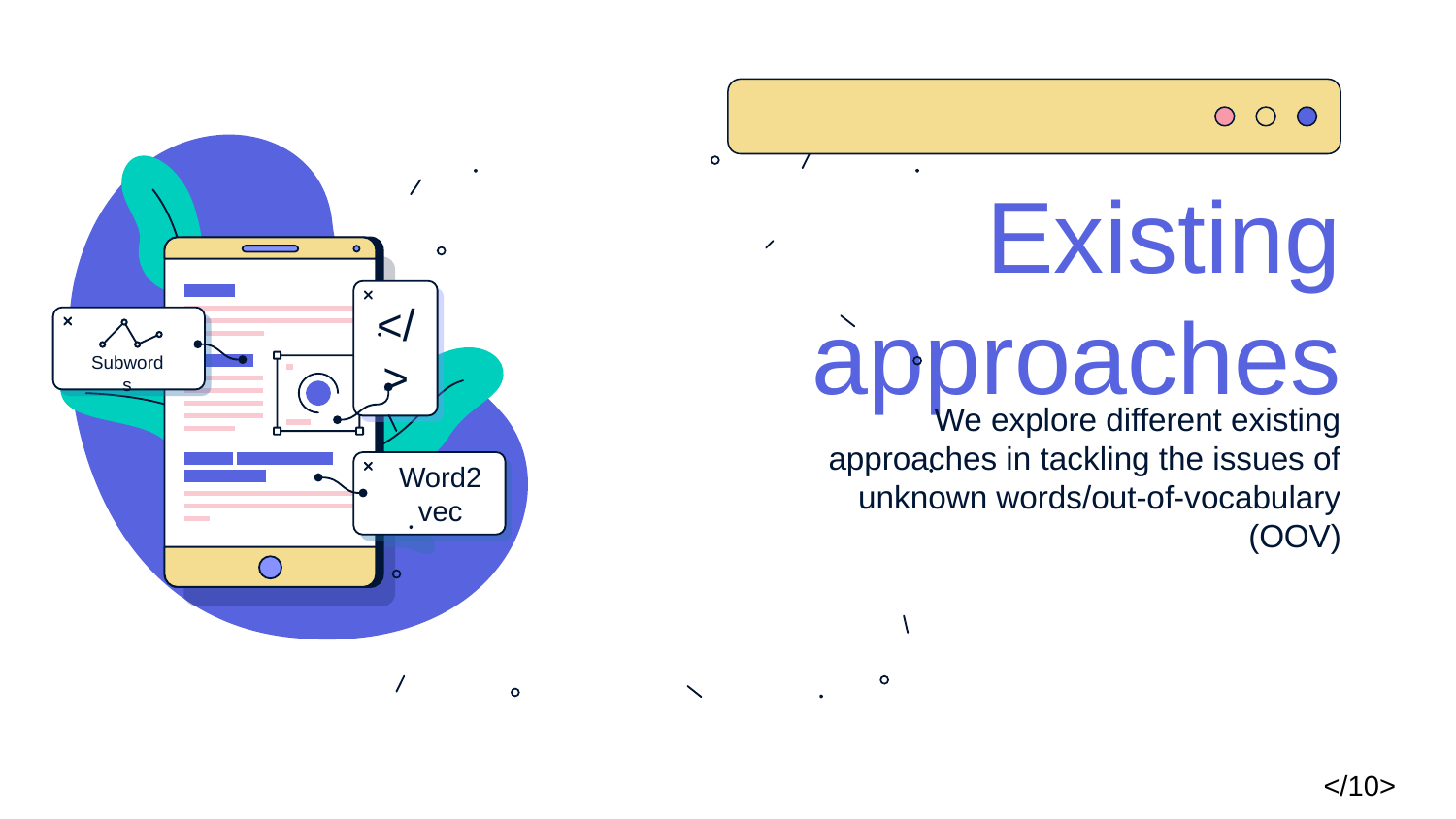

</>

Subwords

Word2vec

# Existing approaches
We explore different existing approaches in tackling the issues of unknown words/out-of-vocabulary (OOV)
</10>